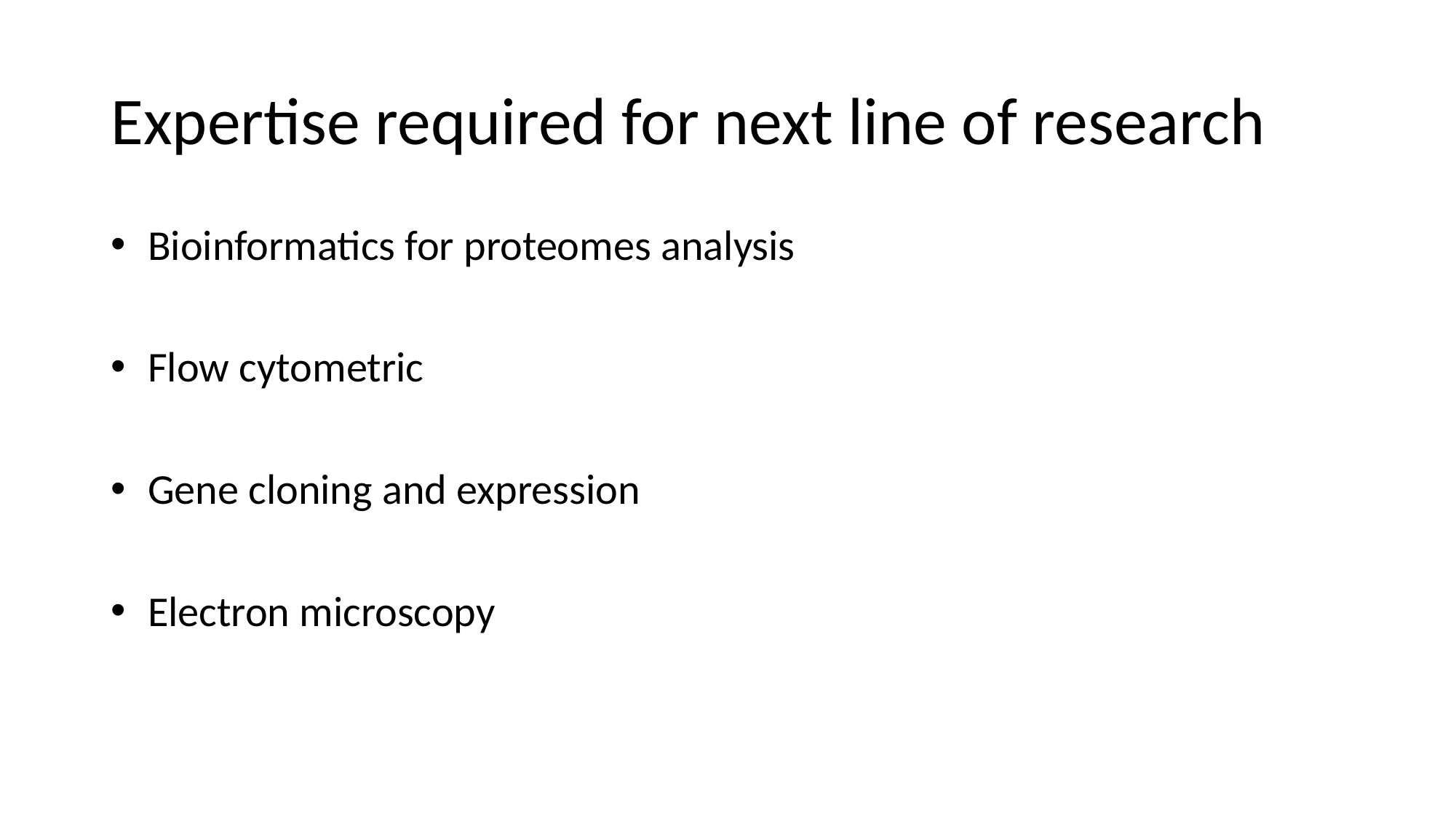

# Expertise required for next line of research
 Bioinformatics for proteomes analysis

 Flow cytometric

 Gene cloning and expression

 Electron microscopy